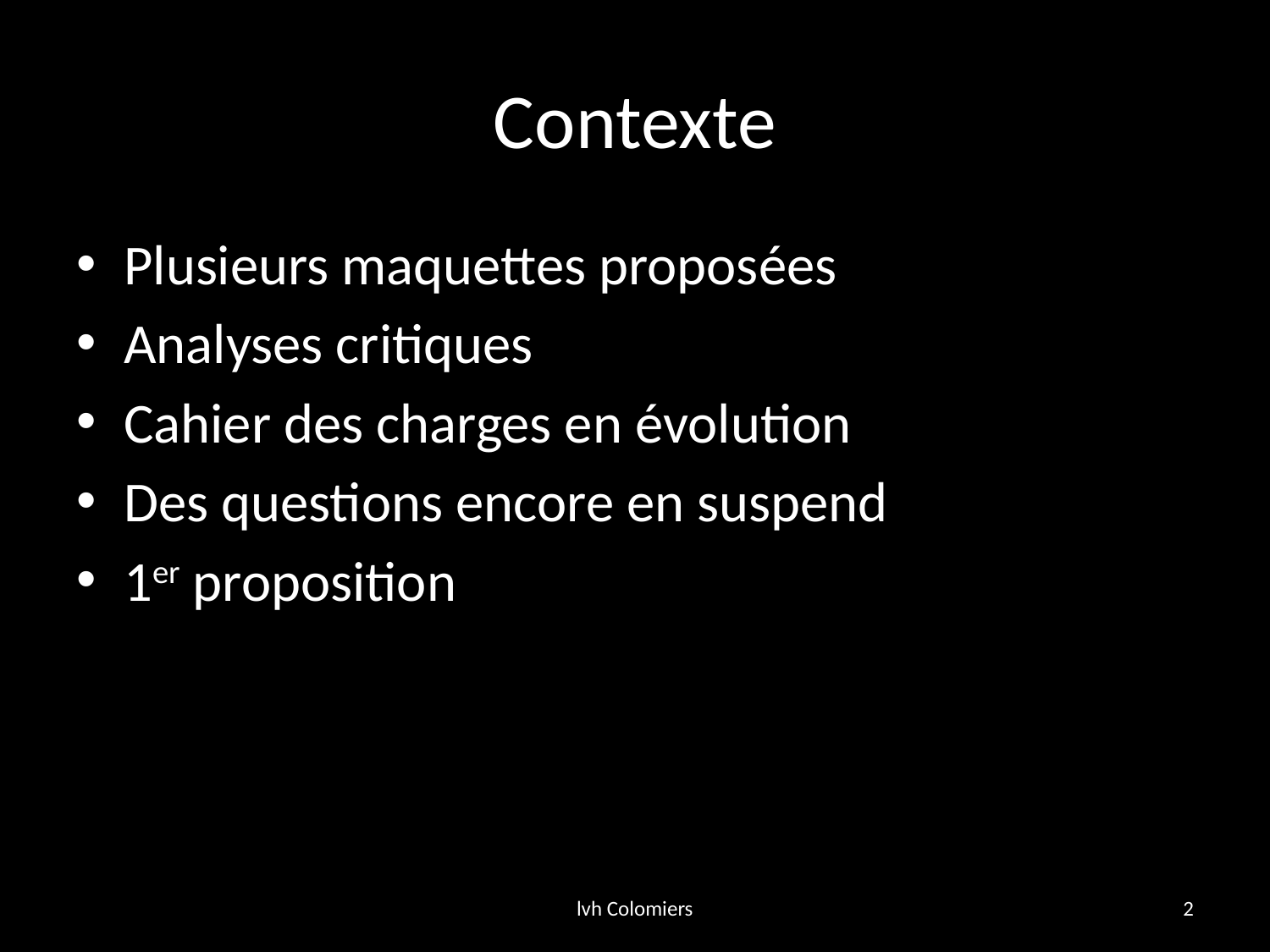

# Contexte
Plusieurs maquettes proposées
Analyses critiques
Cahier des charges en évolution
Des questions encore en suspend
1er proposition

lvh Colomiers
2